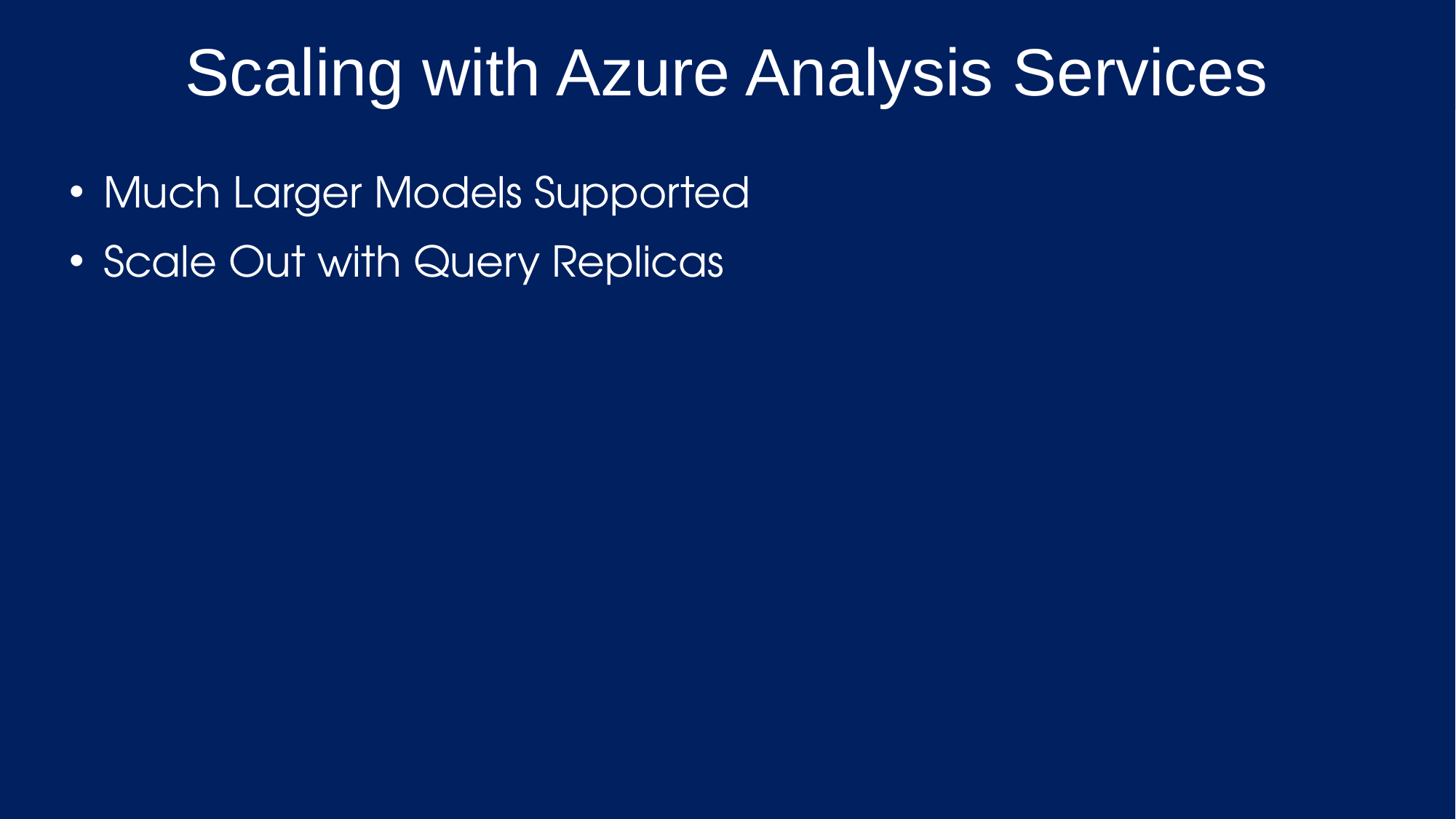

Scaling with Azure Analysis Services
Much Larger Models Supported
Scale Out with Query Replicas